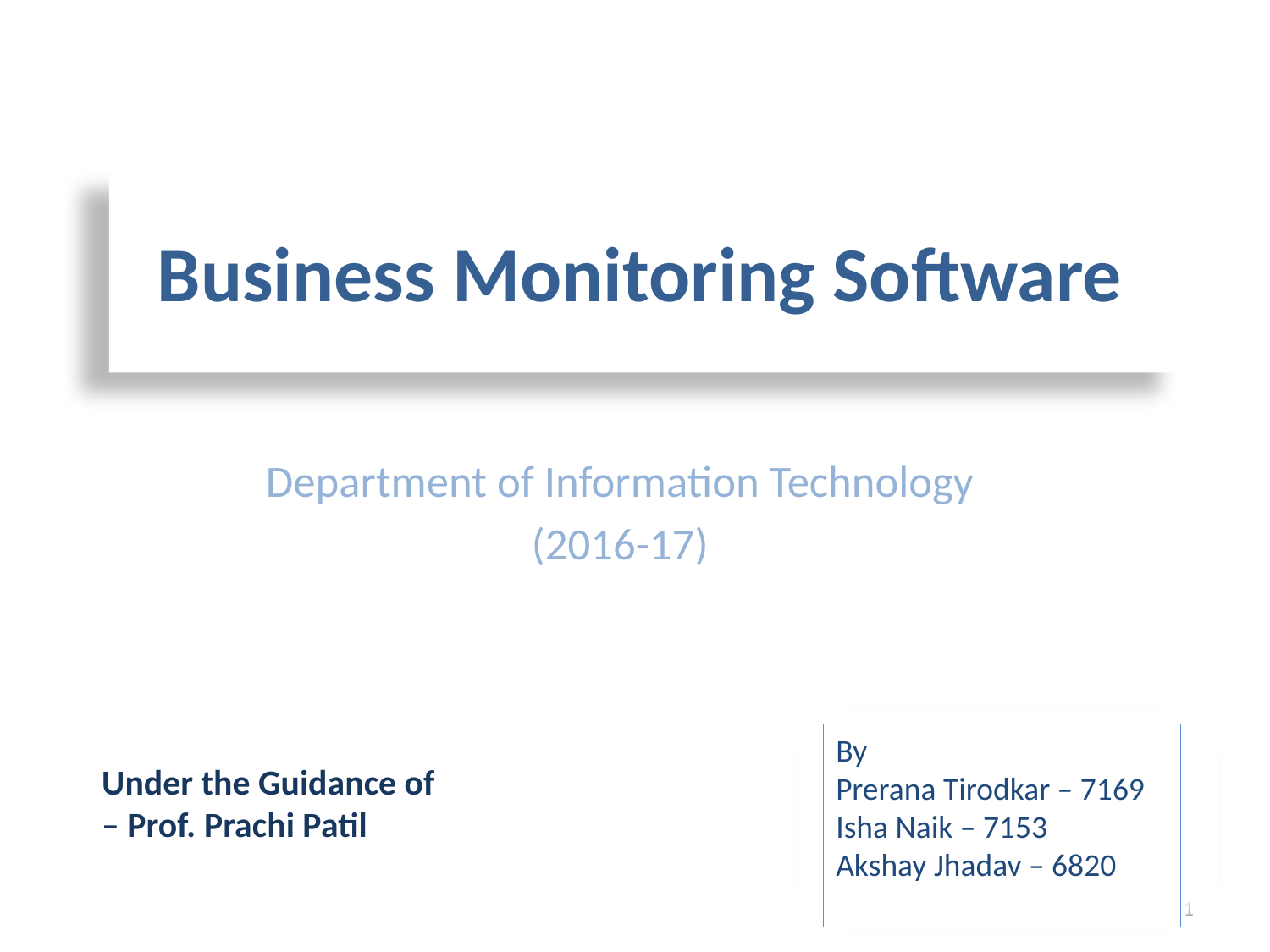

# Business Monitoring Software
Department of Information Technology
(2016-17)

By
Prerana Tirodkar – 7169
Isha Naik – 7153
Akshay Jhadav – 6820

Under the Guidance of
– Prof. Prachi Patil
1